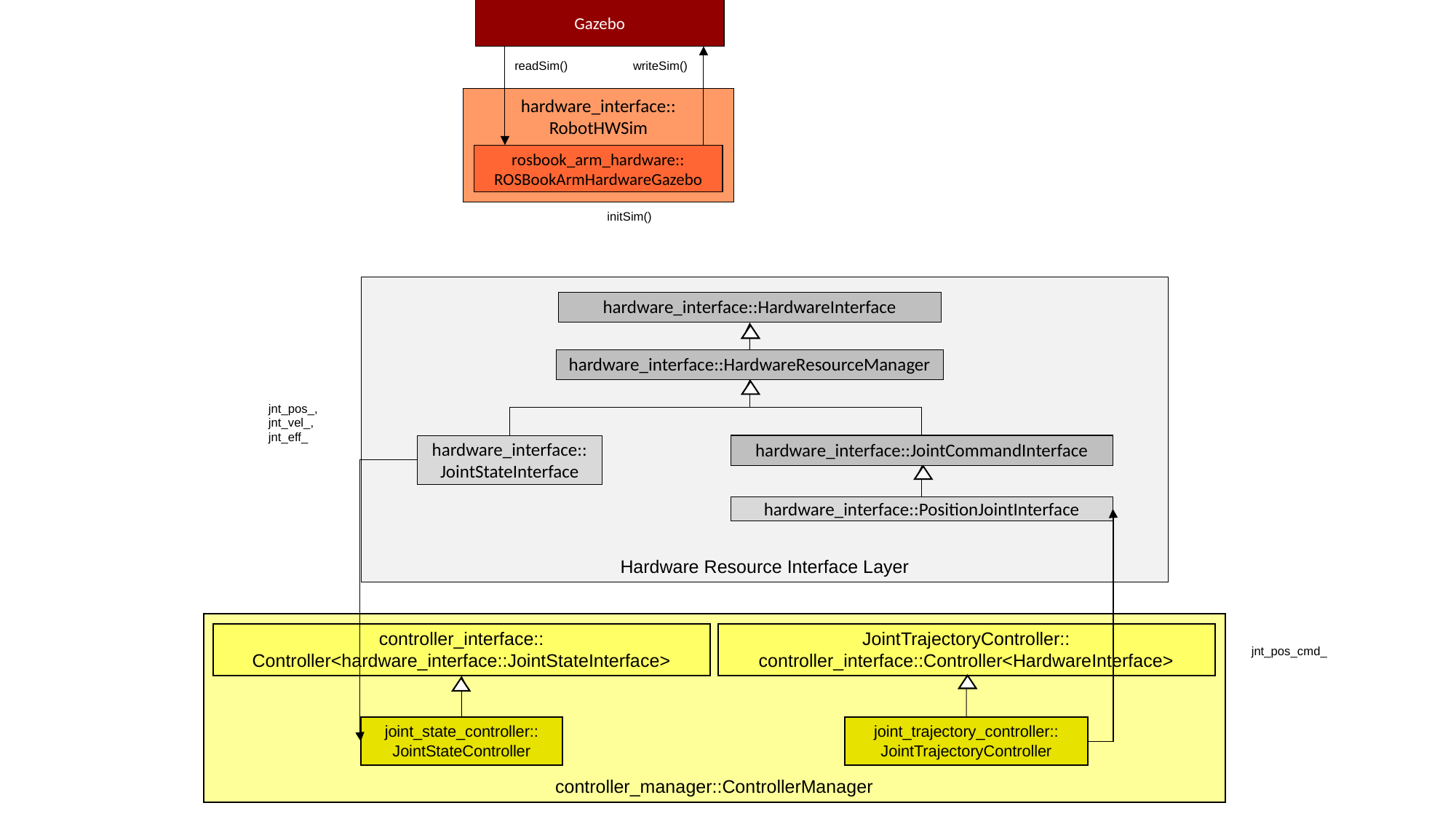

Gazebo
readSim()
writeSim()
hardware_interface::
RobotHWSim
rosbook_arm_hardware::
ROSBookArmHardwareGazebo
initSim()
Hardware Resource Interface Layer
hardware_interface::HardwareInterface

hardware_interface::HardwareResourceManager

jnt_pos_,
jnt_vel_,
jnt_eff_
hardware_interface::
JointStateInterface
hardware_interface::JointCommandInterface

hardware_interface::PositionJointInterface
controller_manager::ControllerManager
controller_interface::
Controller<hardware_interface::JointStateInterface>
JointTrajectoryController:: controller_interface::Controller<HardwareInterface>
jnt_pos_cmd_

joint_state_controller::
JointStateController
joint_trajectory_controller::
JointTrajectoryController